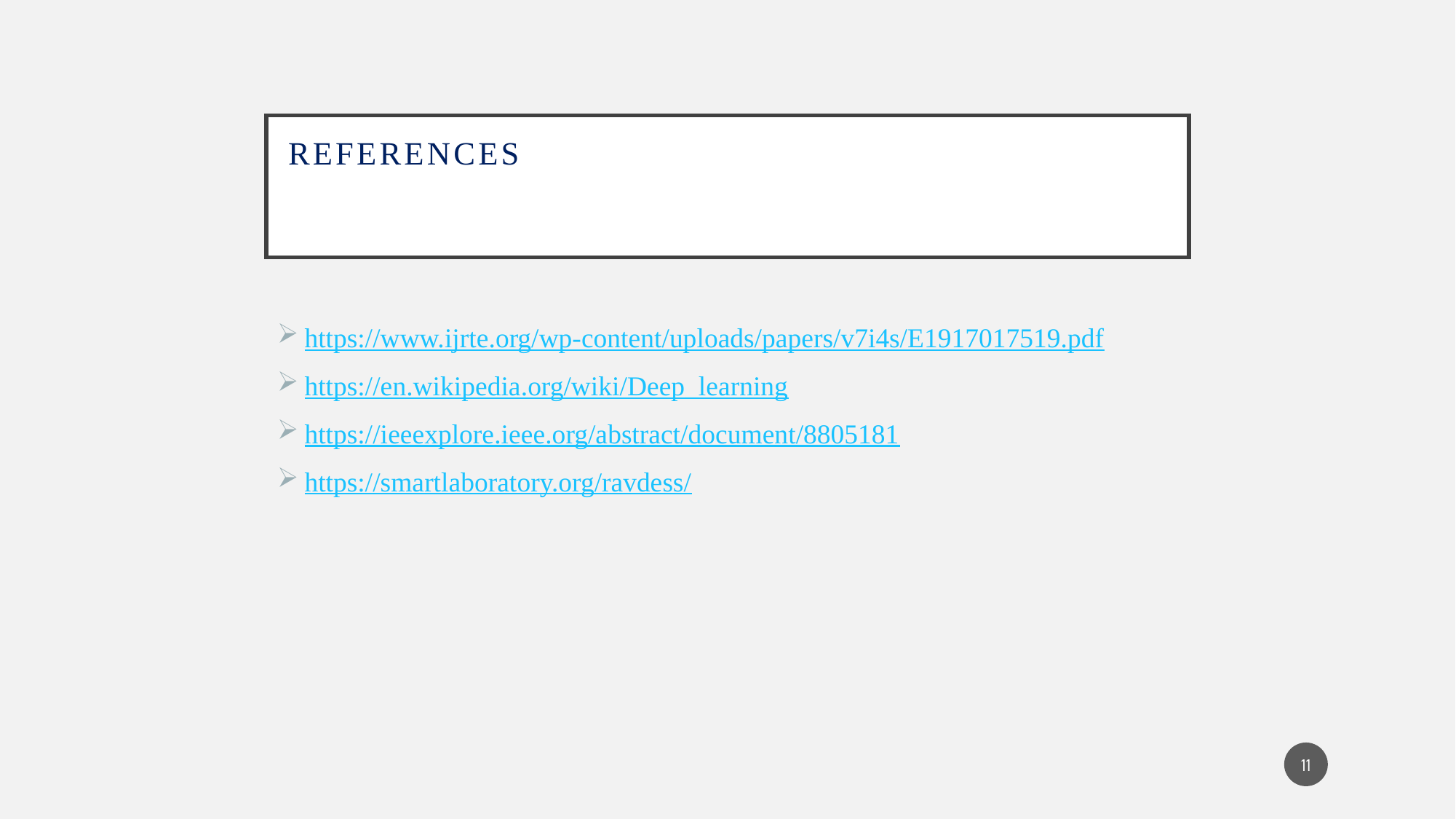

# references
https://www.ijrte.org/wp-content/uploads/papers/v7i4s/E1917017519.pdf
https://en.wikipedia.org/wiki/Deep_learning
https://ieeexplore.ieee.org/abstract/document/8805181
https://smartlaboratory.org/ravdess/

11